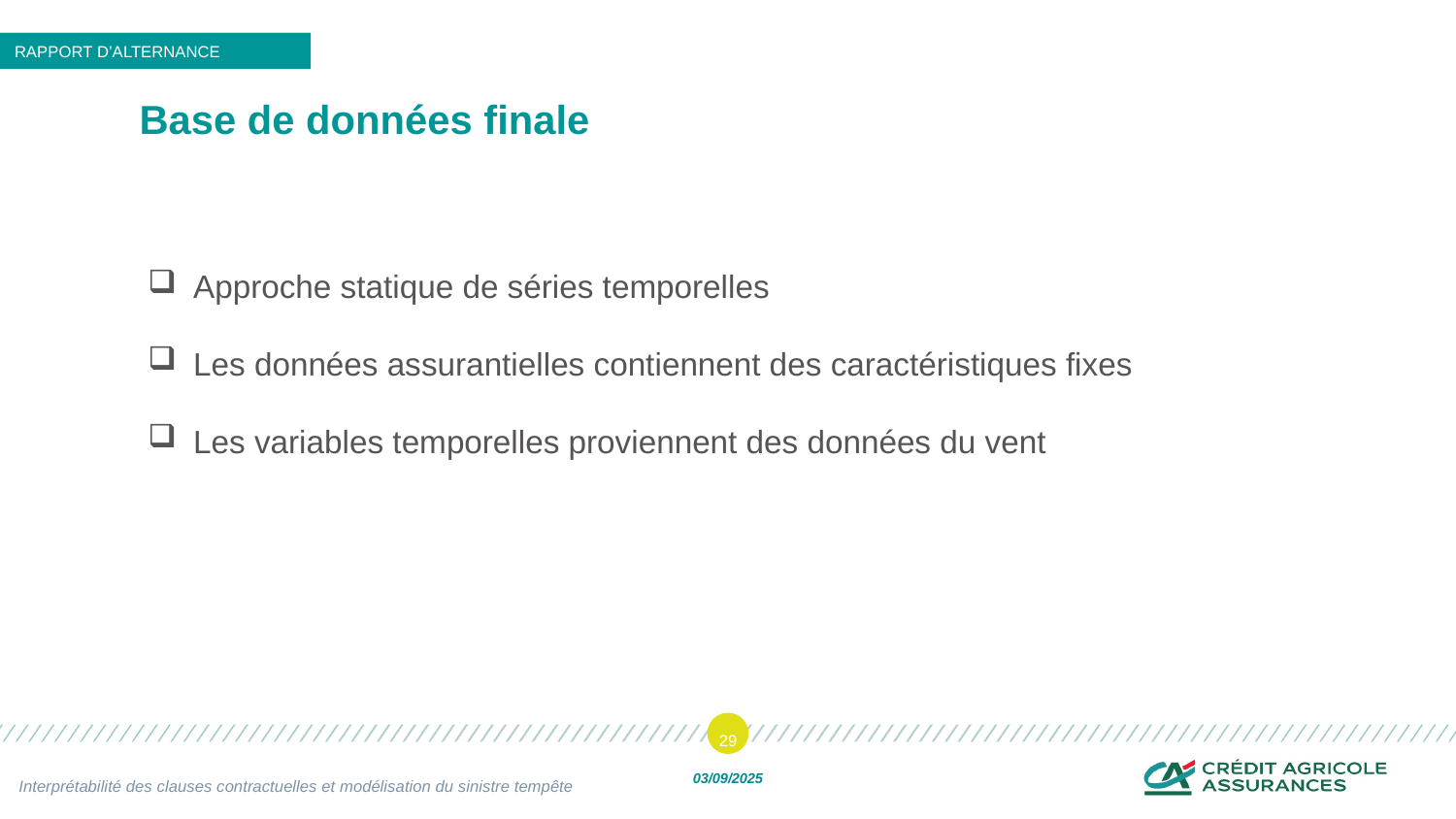

RAPPORT D’ALTERNANCE
# Base de données finale
Approche statique de séries temporelles

Les données assurantielles contiennent des caractéristiques fixes

Les variables temporelles proviennent des données du vent
29
Interprétabilité des clauses contractuelles et modélisation du sinistre tempête